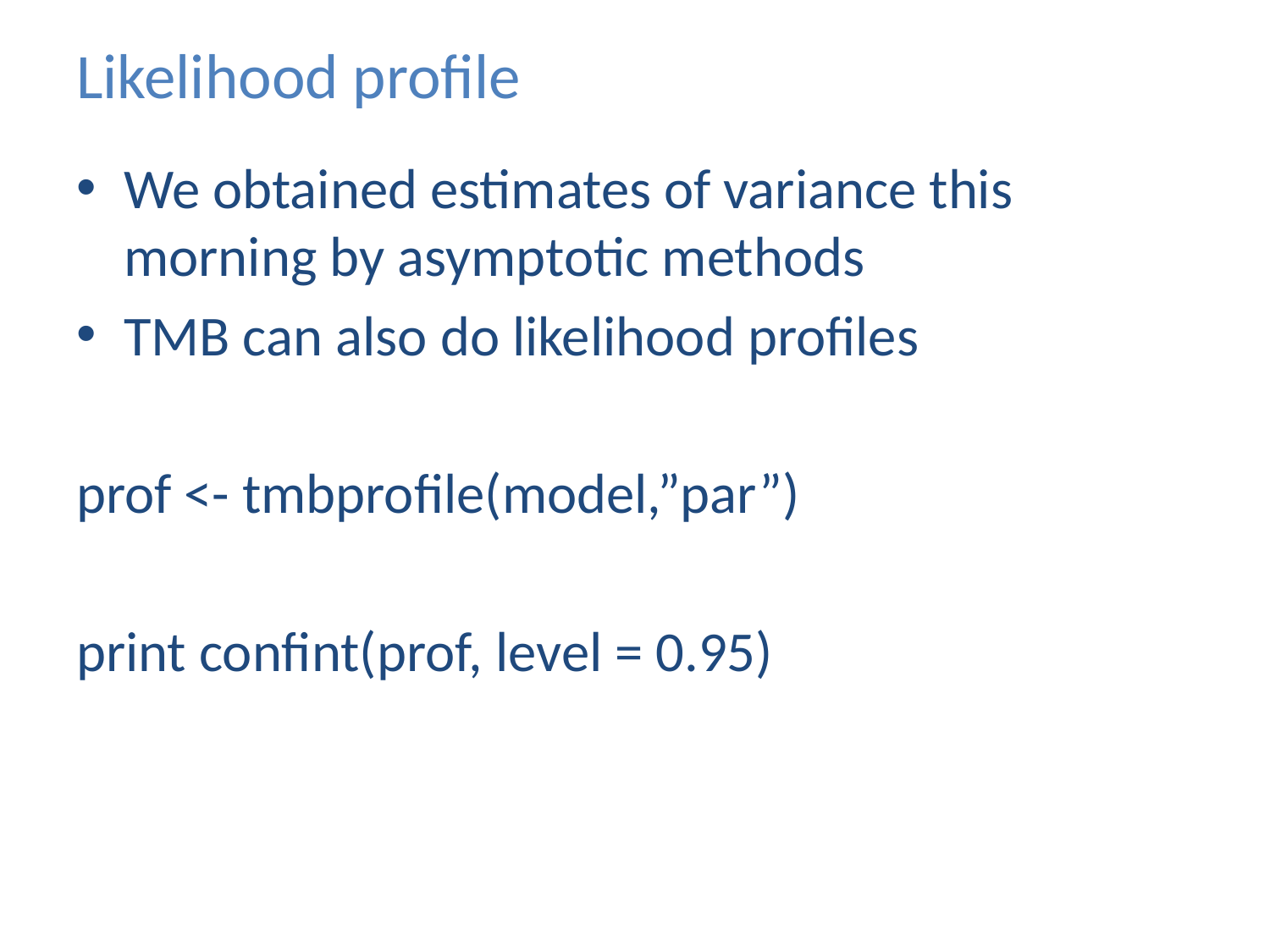

# Likelihood profile
We obtained estimates of variance this morning by asymptotic methods
TMB can also do likelihood profiles

prof <- tmbprofile(model,”par”)

print confint(prof, level = 0.95)